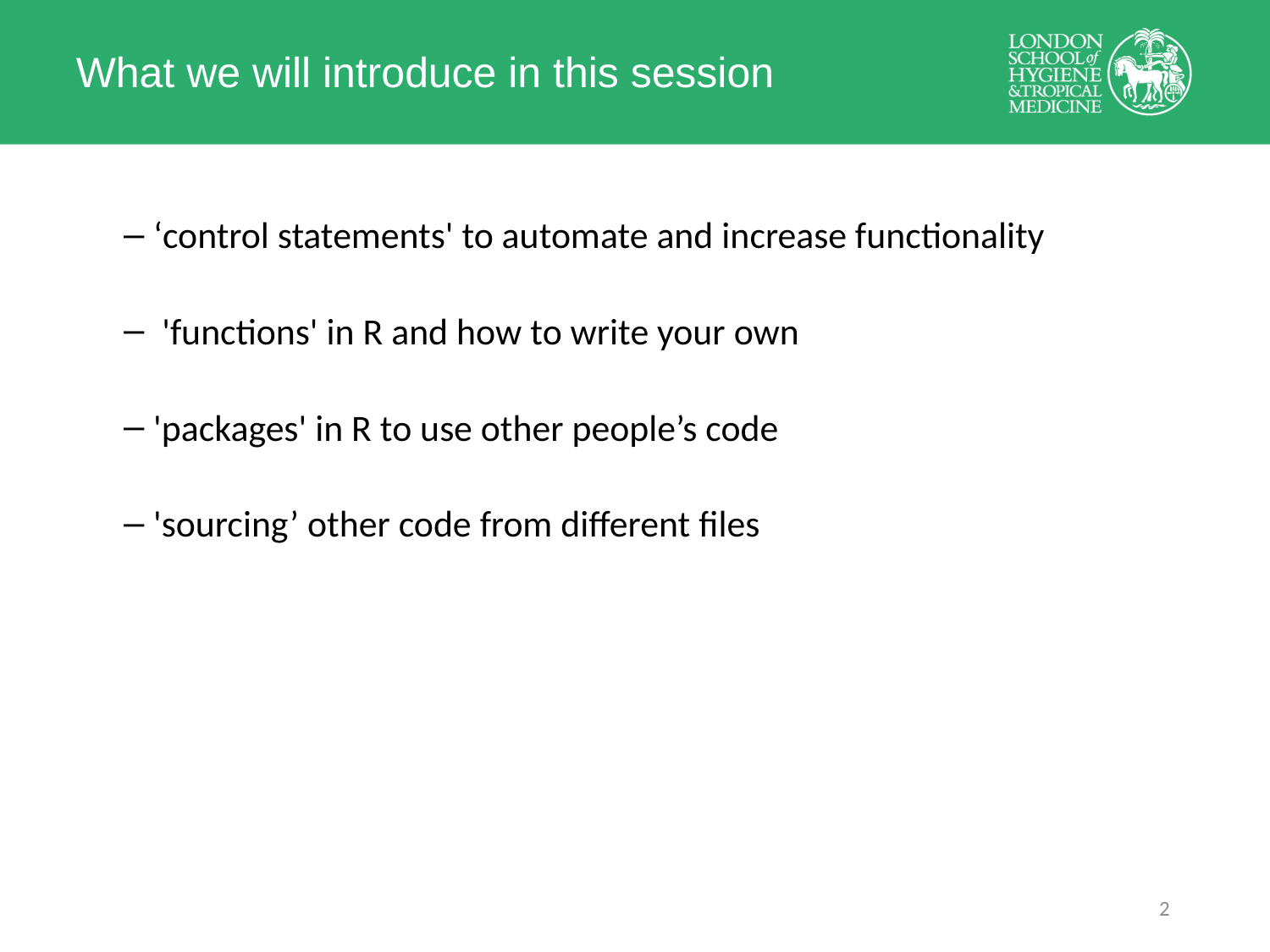

# What we will introduce in this session
‘control statements' to automate and increase functionality

 'functions' in R and how to write your own

'packages' in R to use other people’s code

'sourcing’ other code from different files
2